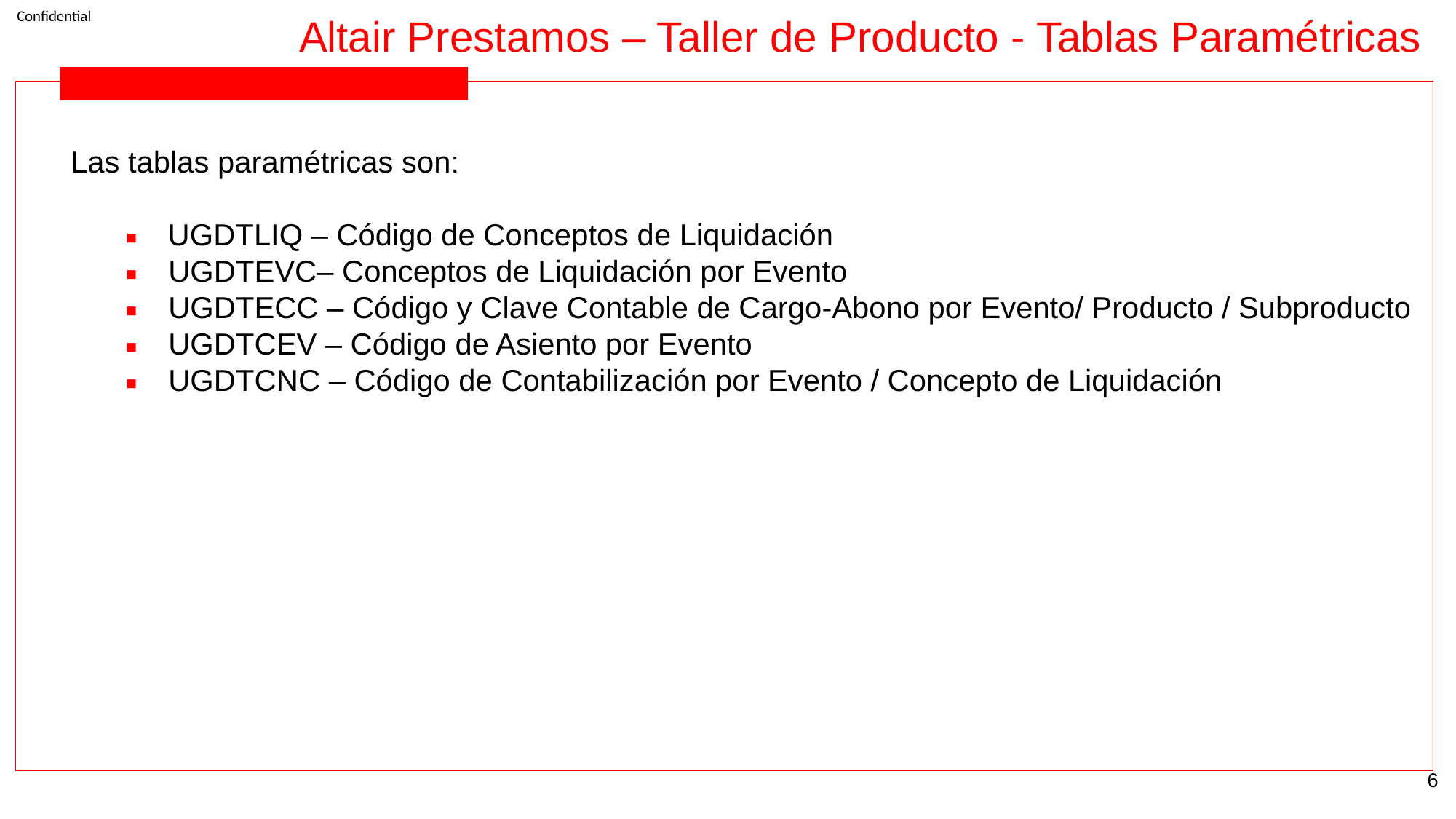

Altair Prestamos – Taller de Producto - Tablas Paramétricas

Las tablas paramétricas son:

 UGDTLIQ – Código de Conceptos de Liquidación
UGDTEVC– Conceptos de Liquidación por Evento
UGDTECC – Código y Clave Contable de Cargo-Abono por Evento/ Producto / Subproducto
UGDTCEV – Código de Asiento por Evento
UGDTCNC – Código de Contabilización por Evento / Concepto de Liquidación

6